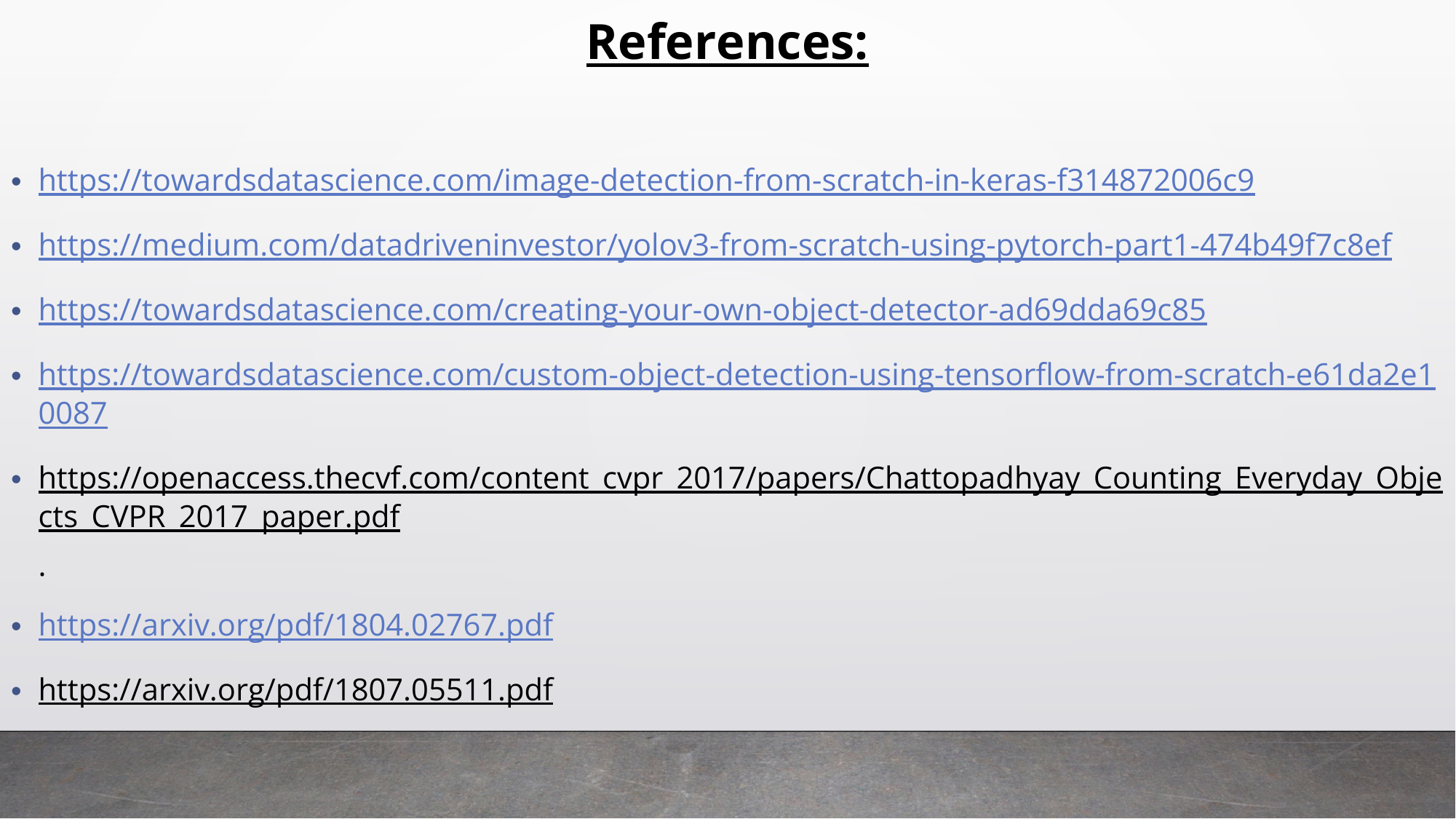

References:
https://towardsdatascience.com/image-detection-from-scratch-in-keras-f314872006c9
https://medium.com/datadriveninvestor/yolov3-from-scratch-using-pytorch-part1-474b49f7c8ef
https://towardsdatascience.com/creating-your-own-object-detector-ad69dda69c85
https://towardsdatascience.com/custom-object-detection-using-tensorflow-from-scratch-e61da2e10087
https://openaccess.thecvf.com/content_cvpr_2017/papers/Chattopadhyay_Counting_Everyday_Objects_CVPR_2017_paper.pdf.
https://arxiv.org/pdf/1804.02767.pdf
https://arxiv.org/pdf/1807.05511.pdf